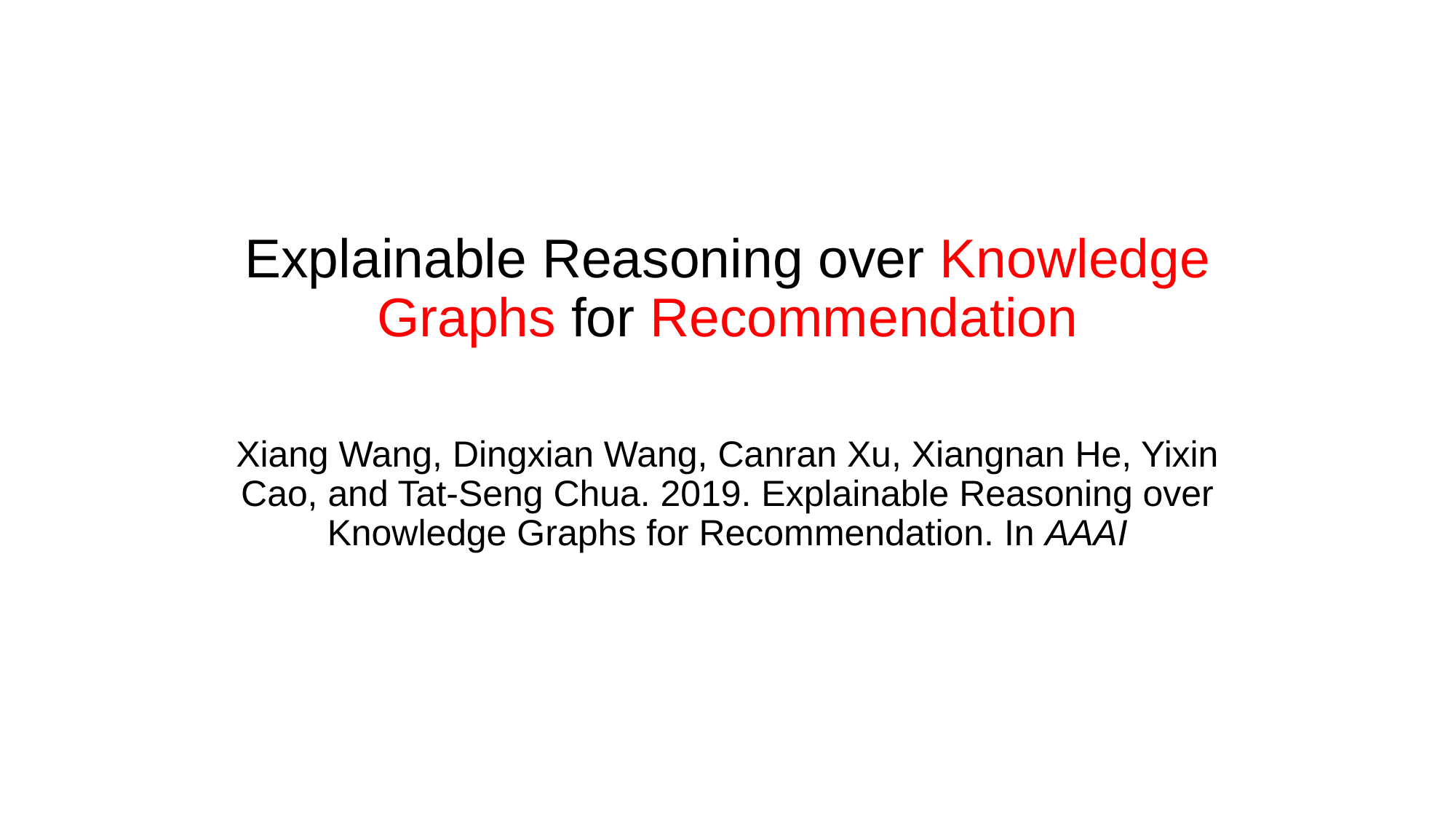

# Explainable Reasoning over Knowledge Graphs for Recommendation
Xiang Wang, Dingxian Wang, Canran Xu, Xiangnan He, Yixin Cao, and Tat-Seng Chua. 2019. Explainable Reasoning over Knowledge Graphs for Recommendation. In AAAI